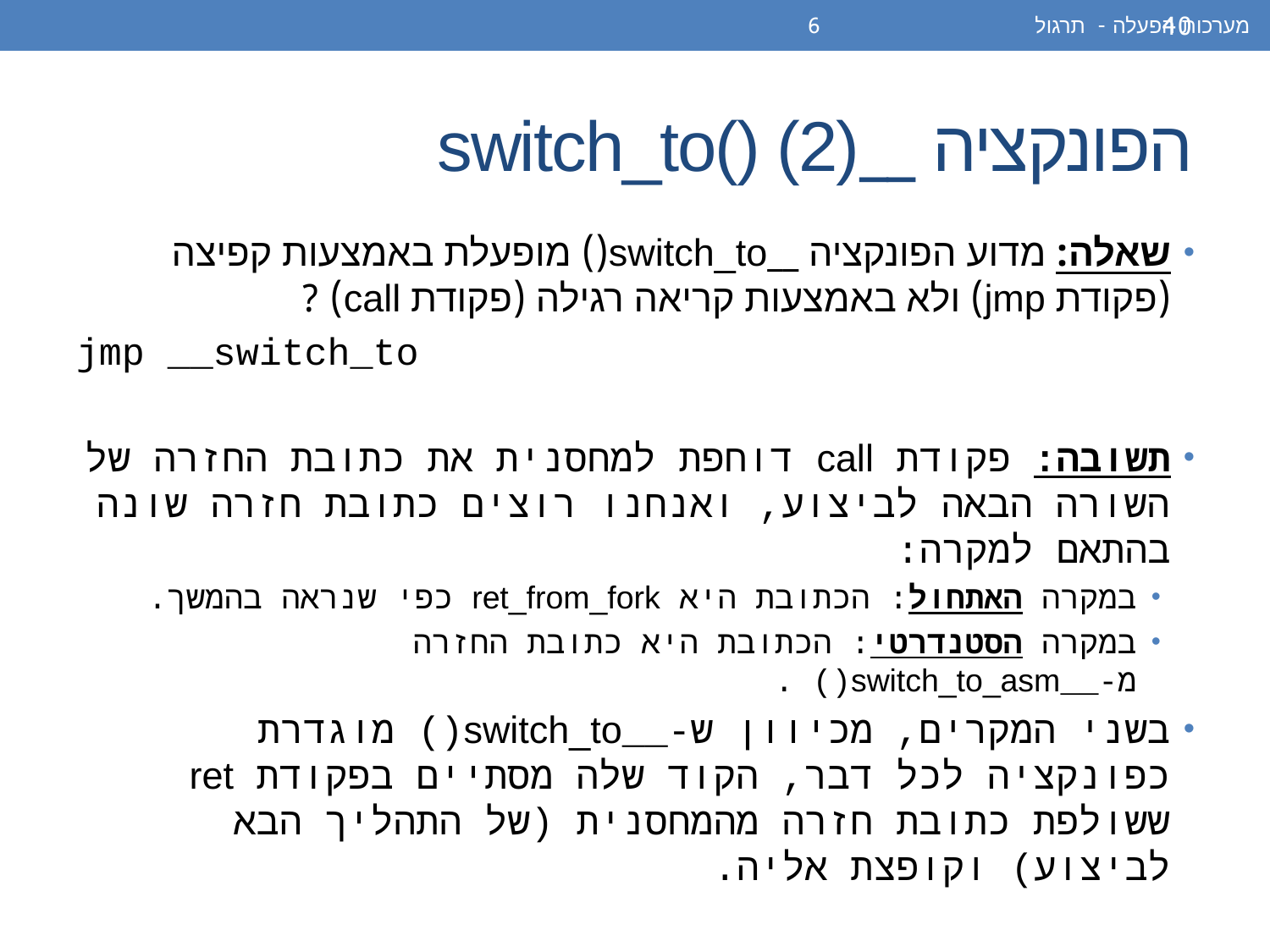

מערכות הפעלה - תרגול 6
40
# הפונקציה __switch_to() (2)
שאלה: מדוע הפונקציה __switch_to() מופעלת באמצעות קפיצה (פקודת jmp) ולא באמצעות קריאה רגילה (פקודת call) ?
jmp __switch_to

תשובה: פקודת call דוחפת למחסנית את כתובת החזרה של השורה הבאה לביצוע, ואנחנו רוצים כתובת חזרה שונה בהתאם למקרה:
במקרה האתחול: הכתובת היא ret_from_fork כפי שנראה בהמשך.
במקרה הסטנדרטי: הכתובת היא כתובת החזרה מ-__switch_to_asm() .
בשני המקרים, מכיוון ש-__switch_to() מוגדרת כפונקציה לכל דבר, הקוד שלה מסתיים בפקודת ret ששולפת כתובת חזרה מהמחסנית (של התהליך הבא לביצוע) וקופצת אליה.